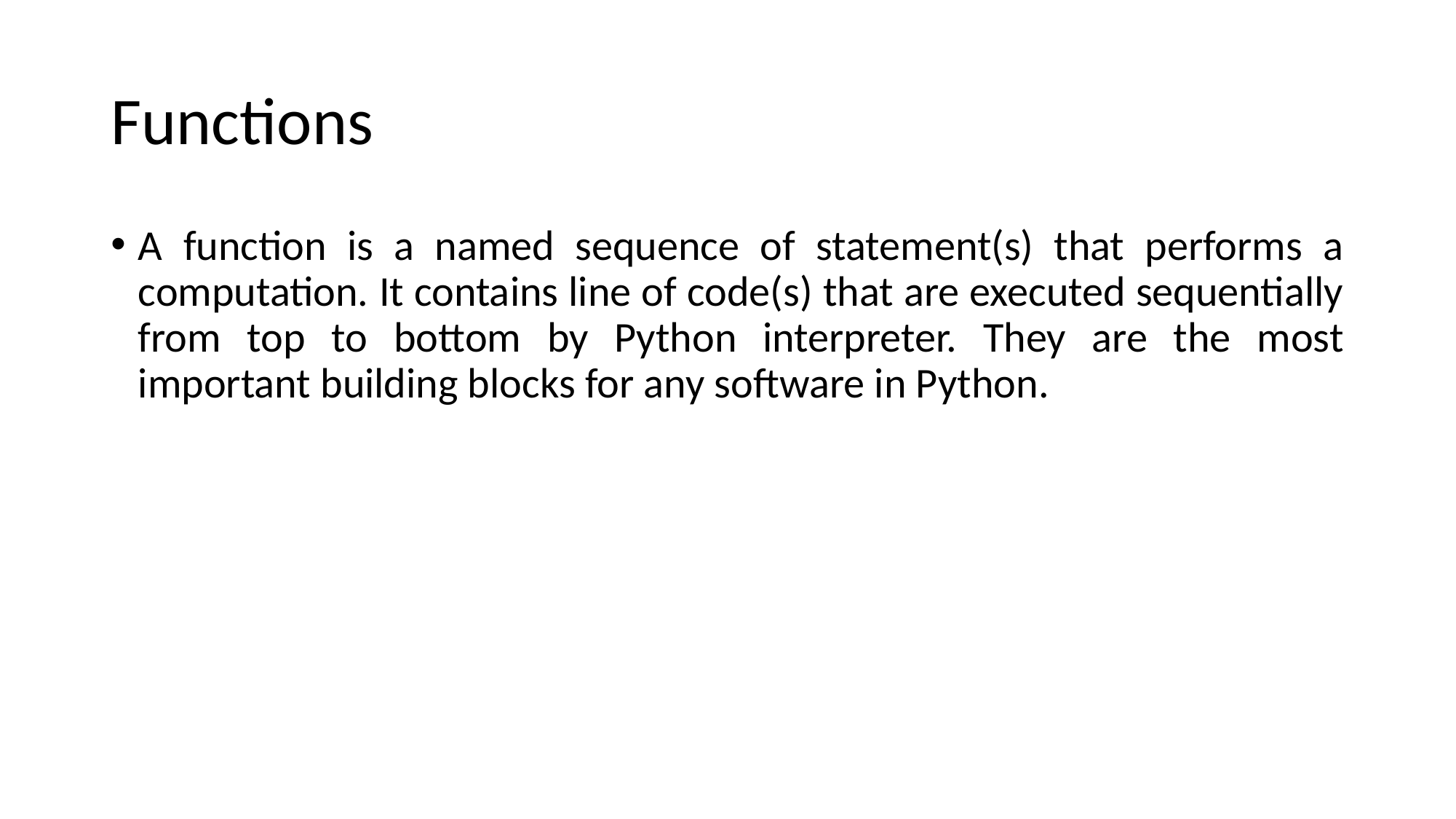

# Functions
A function is a named sequence of statement(s) that performs a computation. It contains line of code(s) that are executed sequentially from top to bottom by Python interpreter. They are the most important building blocks for any software in Python.